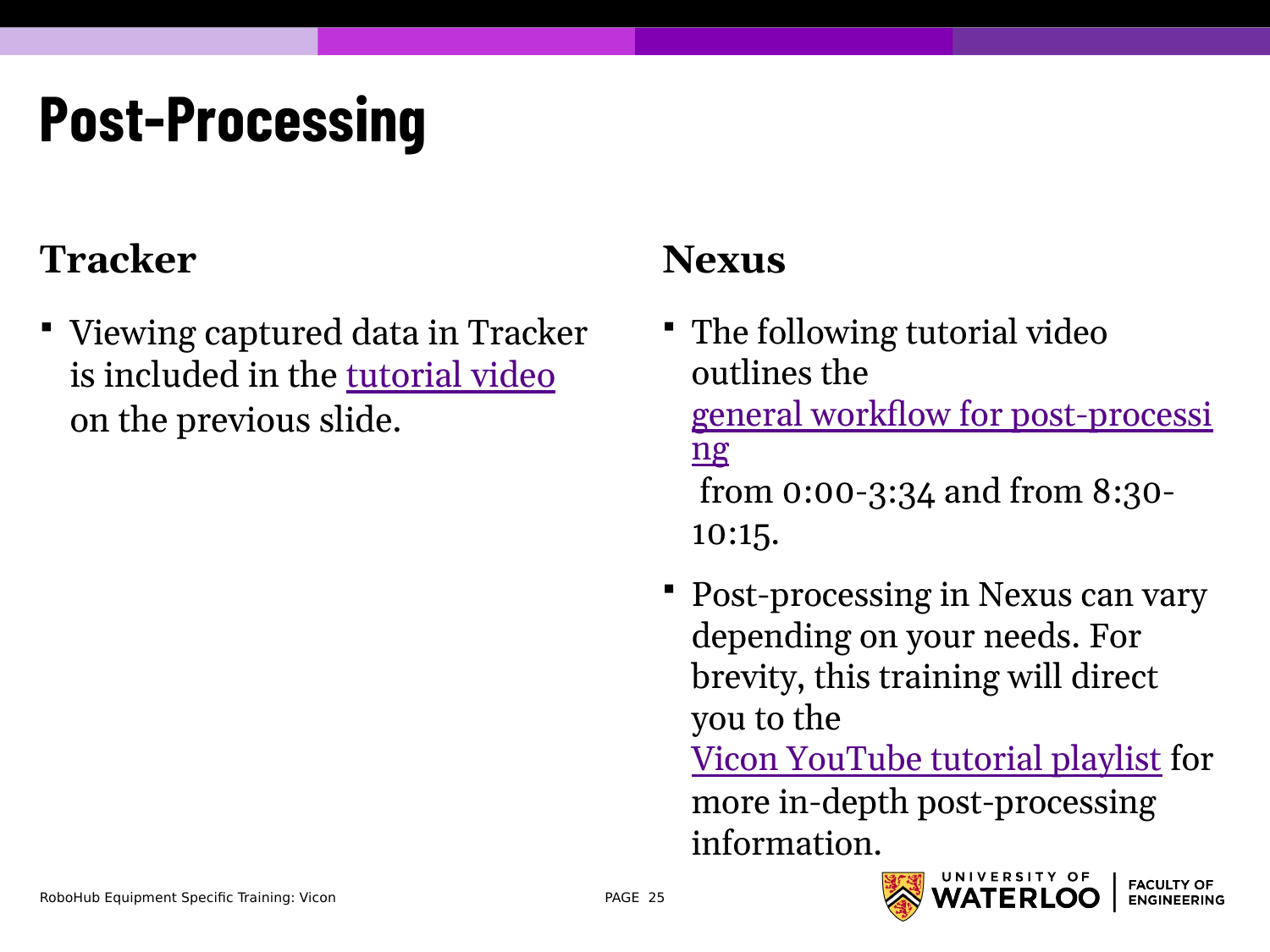

# Post-Processing
Tracker
Nexus
Viewing captured data in Tracker is included in the tutorial video on the previous slide.

The following tutorial video outlines the general workflow for post-processing from 0:00-3:34 and from 8:30-10:15.
Post-processing in Nexus can vary depending on your needs. For brevity, this training will direct you to the Vicon YouTube tutorial playlist for more in-depth post-processing information.
RoboHub Equipment Specific Training: Vicon
PAGE  25